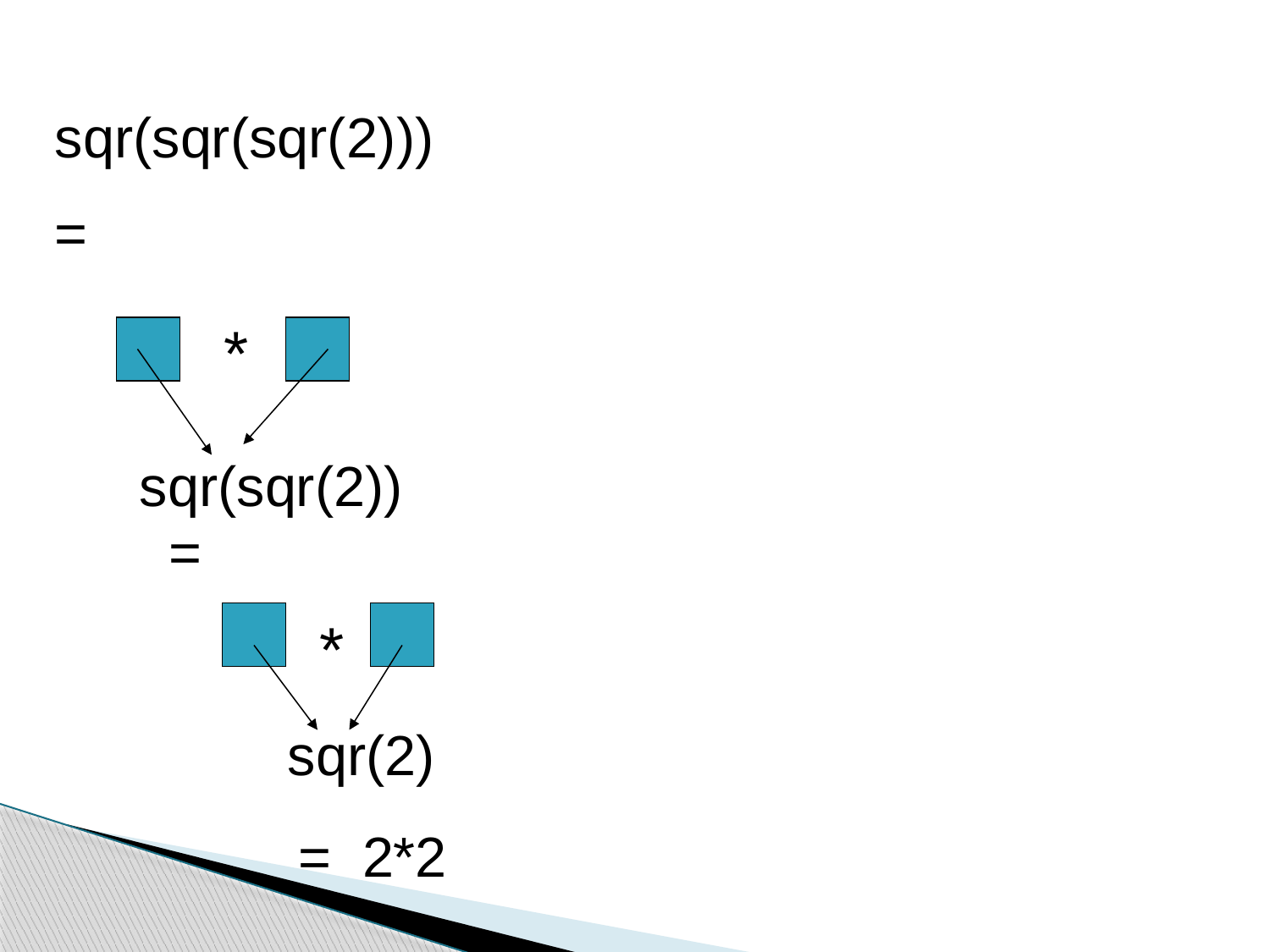

sqr(sqr(sqr(2)))
=
*

sqr(sqr(2))
=

*

sqr(2)
=  2*2